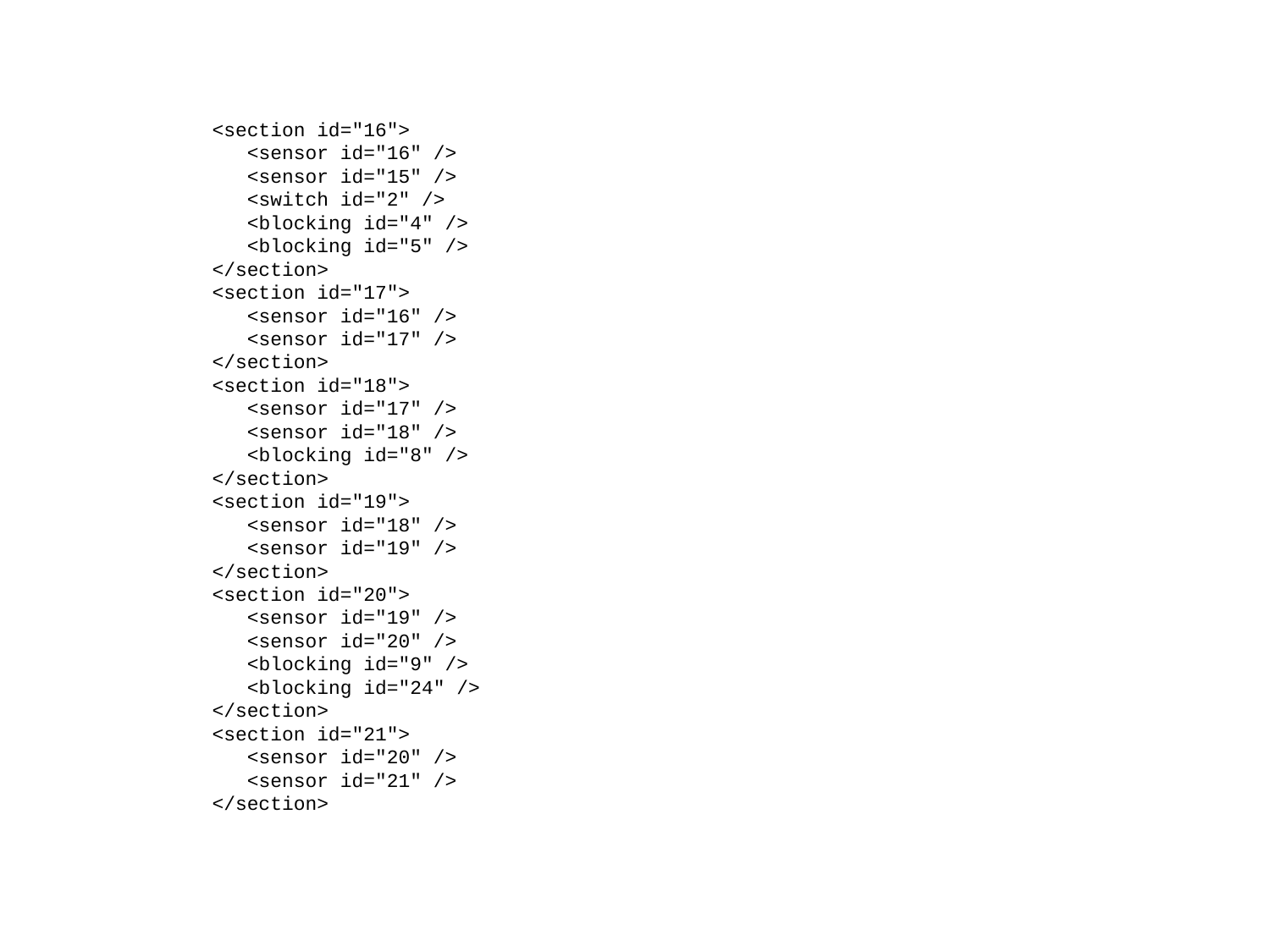

<section id="16">
         <sensor id="16" />
         <sensor id="15" />
         <switch id="2" />
         <blocking id="4" />
         <blocking id="5" />
      </section>
      <section id="17">
         <sensor id="16" />
         <sensor id="17" />
      </section>
      <section id="18">
         <sensor id="17" />
         <sensor id="18" />
         <blocking id="8" />
      </section>
      <section id="19">
         <sensor id="18" />
         <sensor id="19" />
      </section>
      <section id="20">
         <sensor id="19" />
         <sensor id="20" />
         <blocking id="9" />
         <blocking id="24" />
      </section>
      <section id="21">
         <sensor id="20" />
         <sensor id="21" />
      </section>